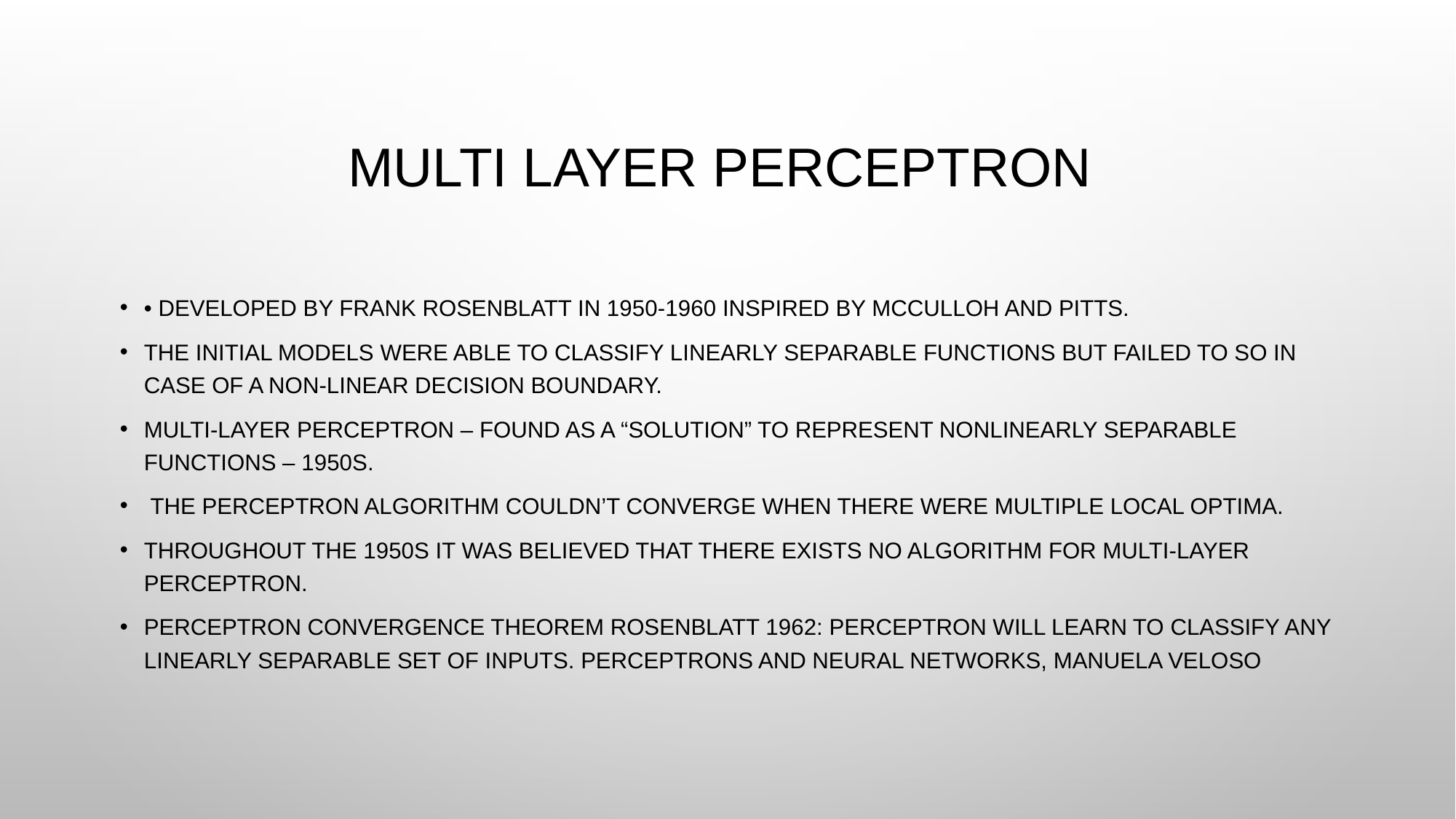

# Multi layer perceptron
• Developed by Frank Rosenblatt in 1950-1960 inspired by McCulloh and Pitts.
The initial models were able to classify linearly separable functions but failed to so in case of a non-linear decision boundary.
Multi-layer perceptron – found as a “solution” to represent nonlinearly separable functions – 1950s.
 The perceptron algorithm couldn’t converge when there were multiple local optima.
Throughout the 1950s it was believed that there exists no algorithm for multi-layer perceptron.
Perceptron convergence theorem Rosenblatt 1962: Perceptron will learn to classify any linearly separable set of inputs. Perceptrons and Neural Networks, Manuela Veloso